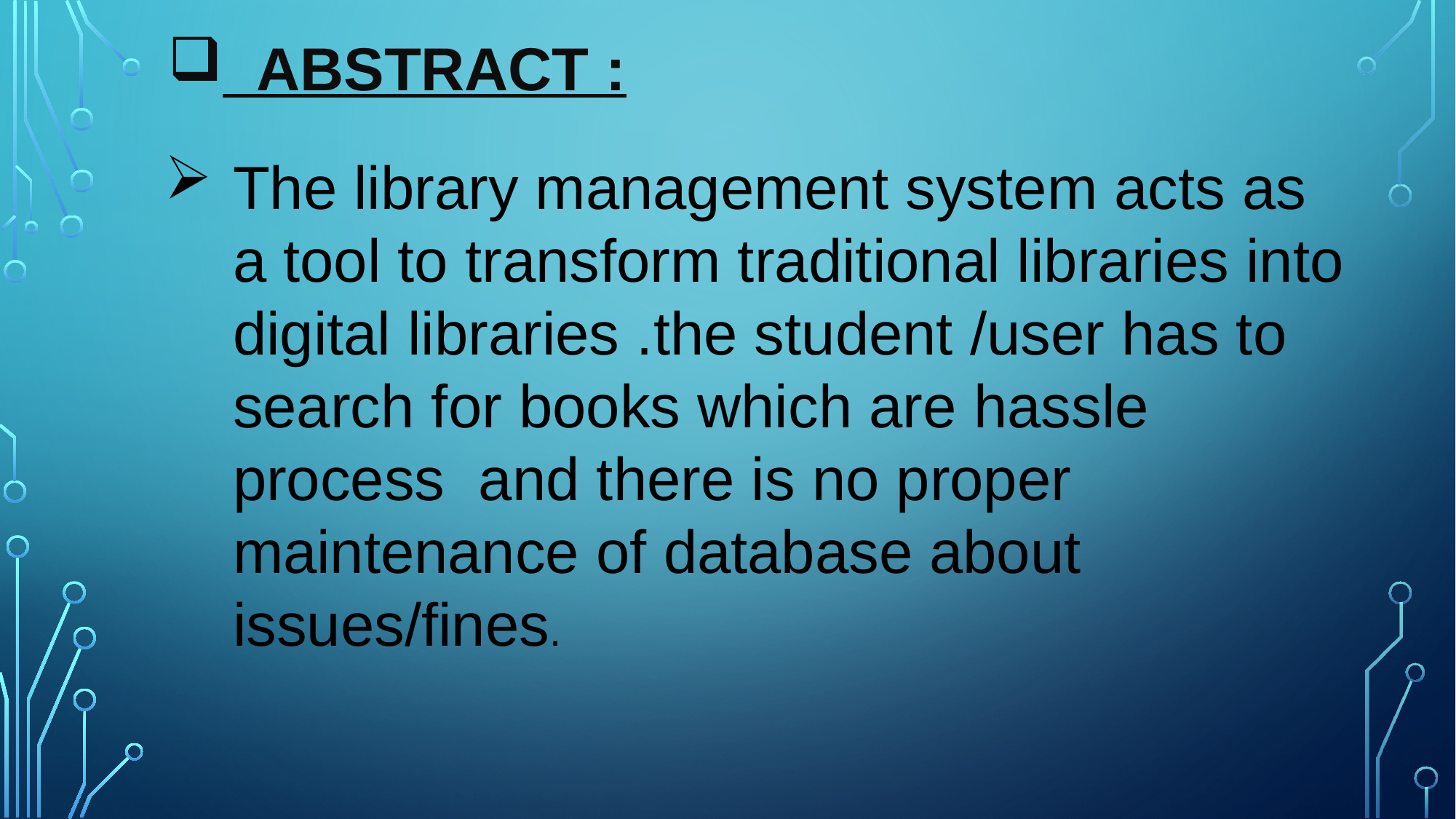

ABSTRACT :
The library management system acts as a tool to transform traditional libraries into digital libraries .the student /user has to search for books which are hassle process  and there is no proper maintenance of database about issues/fines.